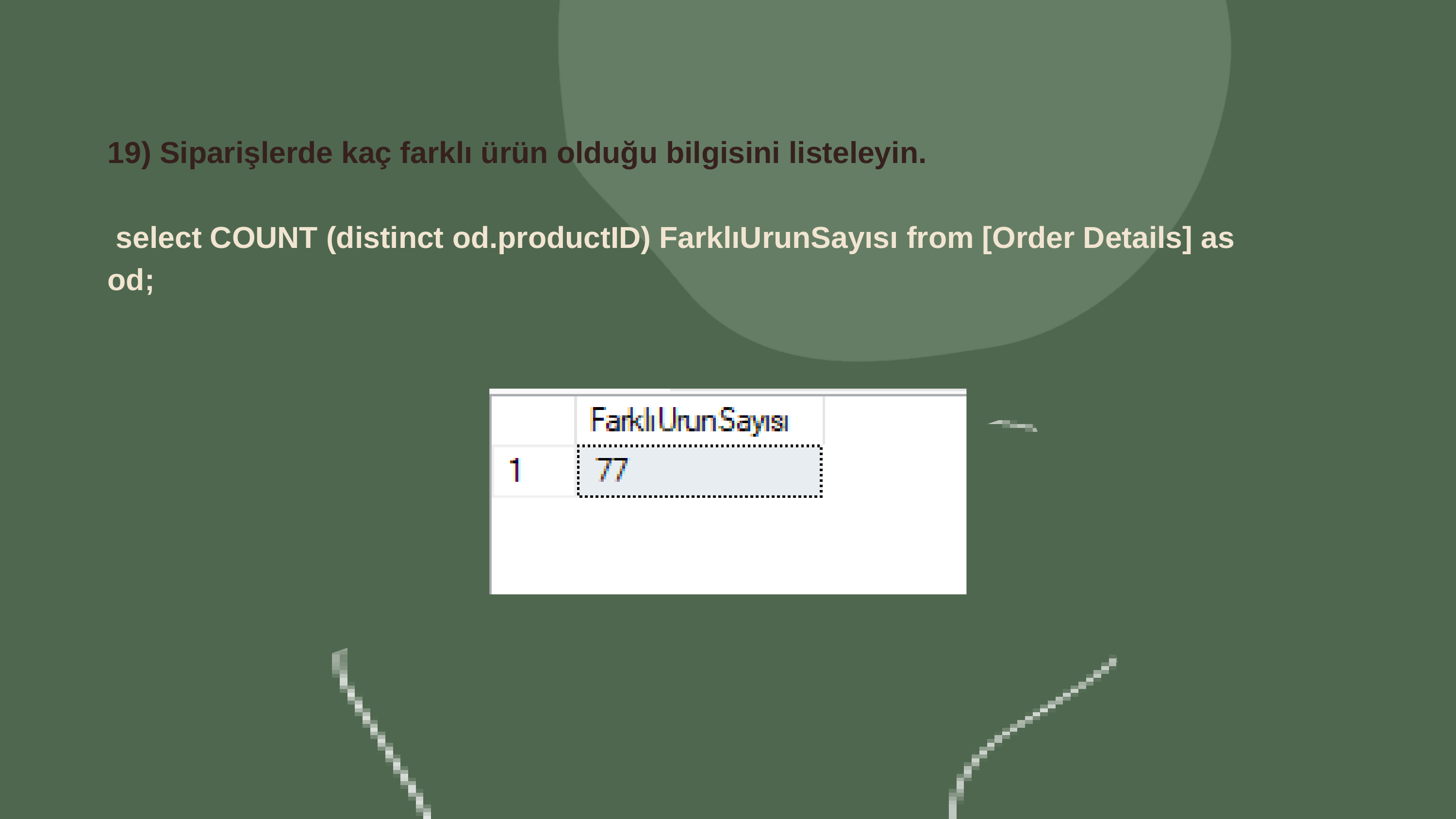

19) Siparişlerde kaç farklı ürün olduğu bilgisini listeleyin.

 select COUNT (distinct od.productID) FarklıUrunSayısı from [Order Details] as od;